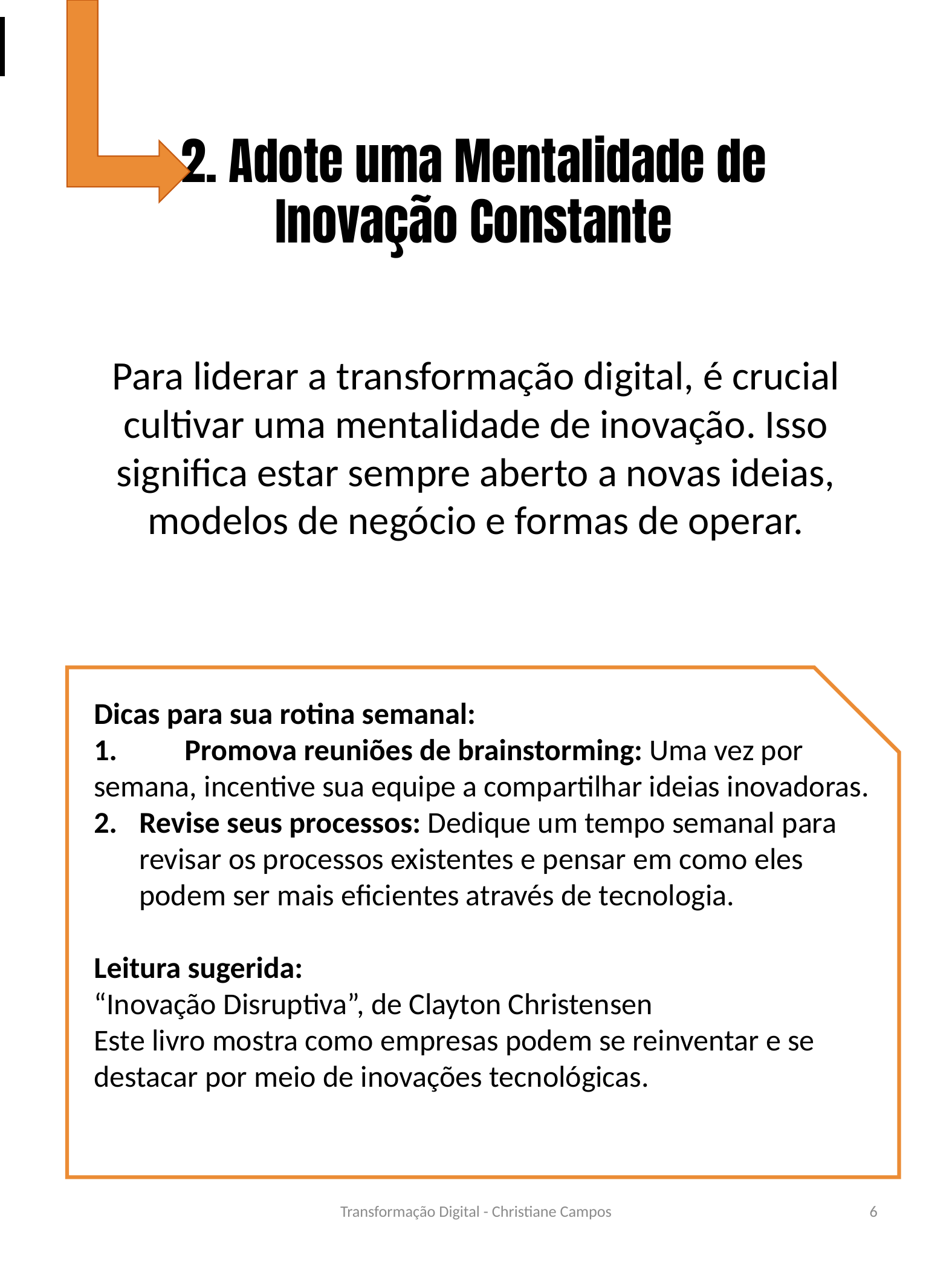

2. Adote uma Mentalidade de Inovação Constante
Para liderar a transformação digital, é crucial cultivar uma mentalidade de inovação. Isso significa estar sempre aberto a novas ideias, modelos de negócio e formas de operar.

Dicas para sua rotina semanal:
1.	Promova reuniões de brainstorming: Uma vez por semana, incentive sua equipe a compartilhar ideias inovadoras.
Revise seus processos: Dedique um tempo semanal para revisar os processos existentes e pensar em como eles podem ser mais eficientes através de tecnologia.

Leitura sugerida:
“Inovação Disruptiva”, de Clayton Christensen
Este livro mostra como empresas podem se reinventar e se destacar por meio de inovações tecnológicas.

Transformação Digital - Christiane Campos
6